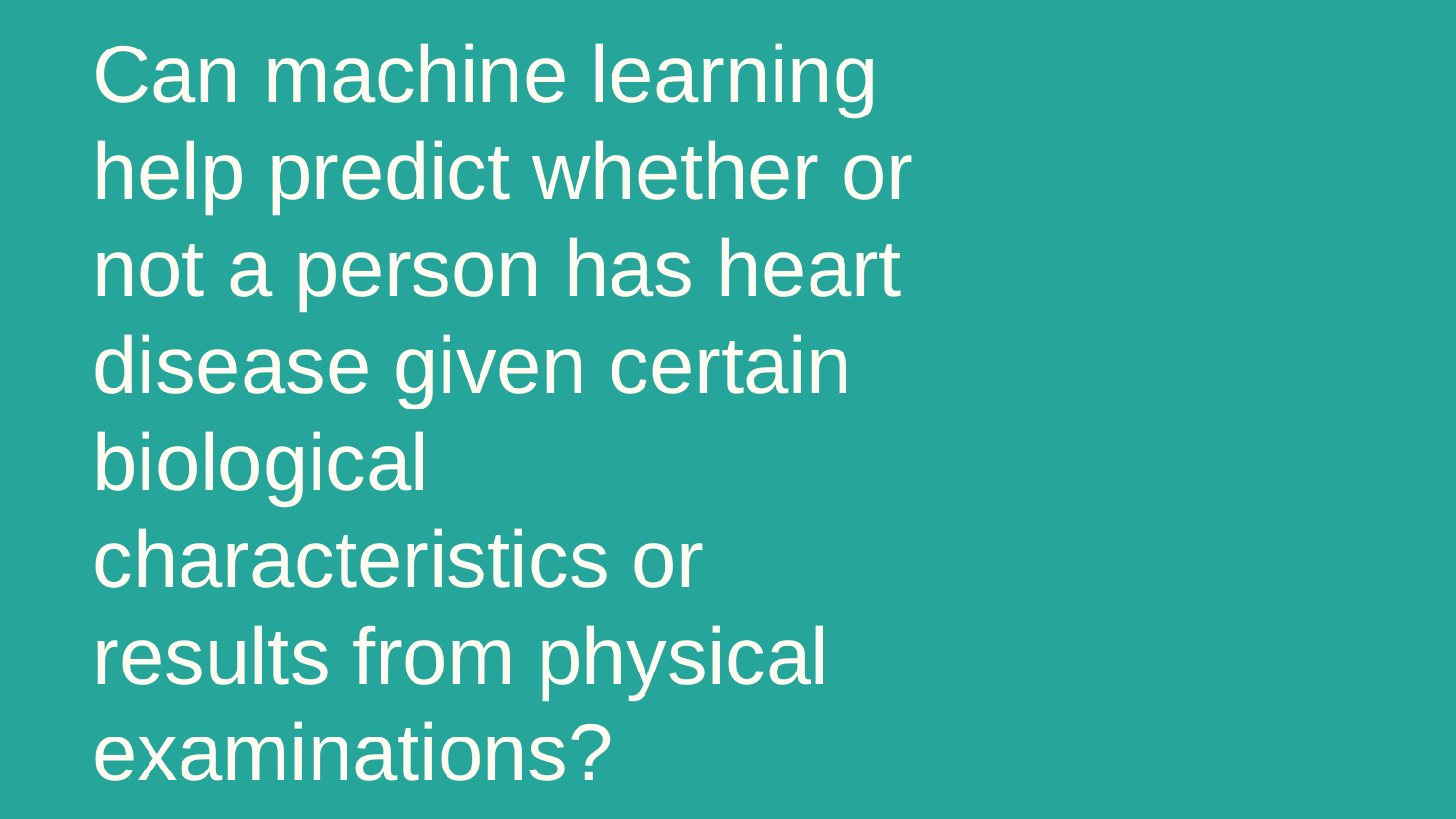

# Can machine learning help predict whether or not a person has heart disease given certain biological characteristics or results from physical examinations?